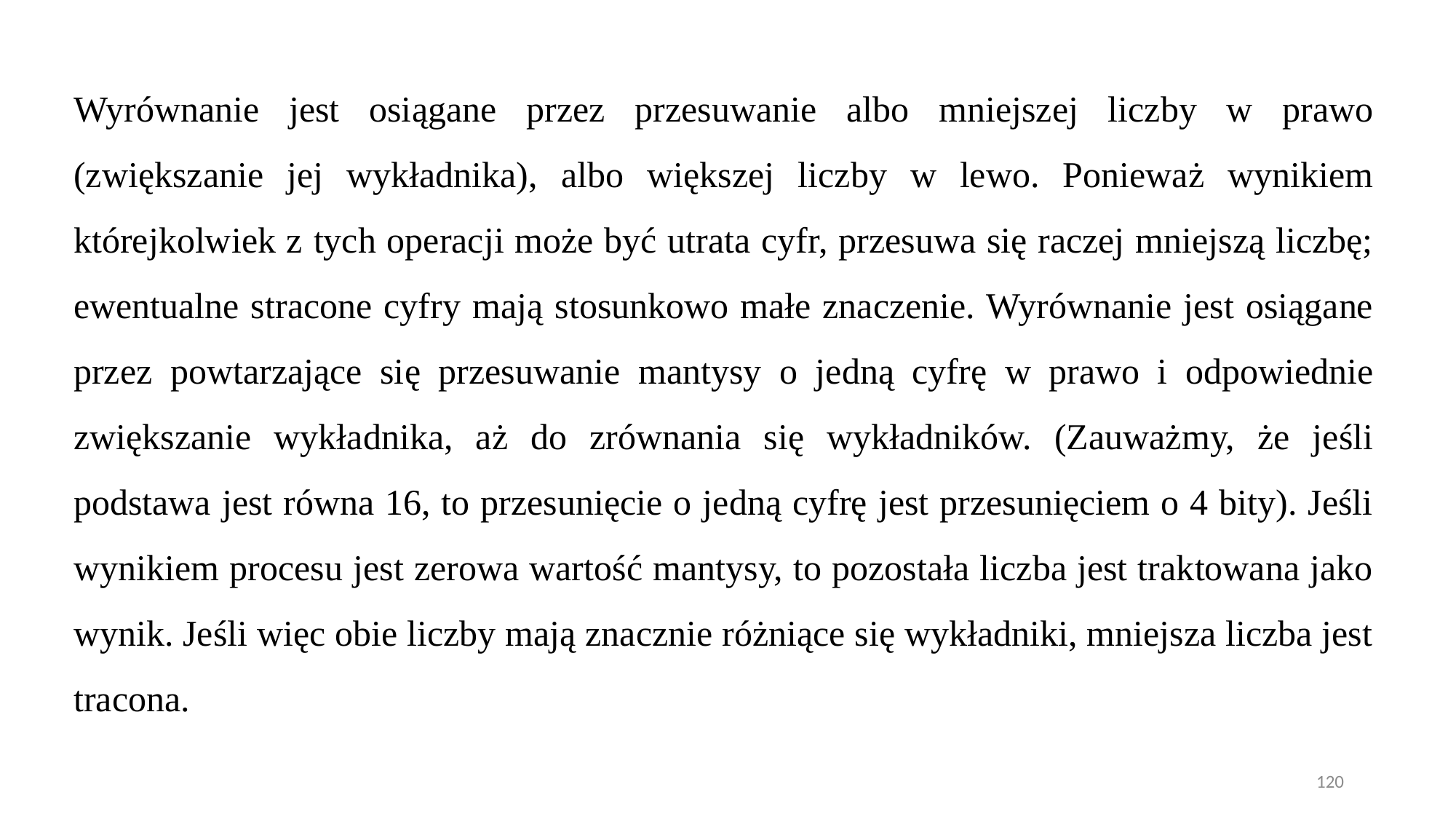

Wyrównanie jest osiągane przez przesuwanie albo mniejszej liczby w prawo (zwiększanie jej wykładnika), albo większej liczby w lewo. Ponieważ wynikiem którejkolwiek z tych operacji może być utrata cyfr, przesuwa się raczej mniejszą liczbę; ewentualne stracone cyfry mają stosunkowo małe znaczenie. Wyrównanie jest osiągane przez powtarzające się przesuwanie mantysy o jedną cyfrę w prawo i odpowiednie zwiększanie wykładnika, aż do zrównania się wykładników. (Zauważmy, że jeśli podstawa jest równa 16, to przesunięcie o jedną cyfrę jest przesunięciem o 4 bity). Jeśli wynikiem procesu jest zerowa wartość mantysy, to pozostała liczba jest traktowana jako wynik. Jeśli więc obie liczby mają znacznie różniące się wykładniki, mniejsza liczba jest tracona.
120